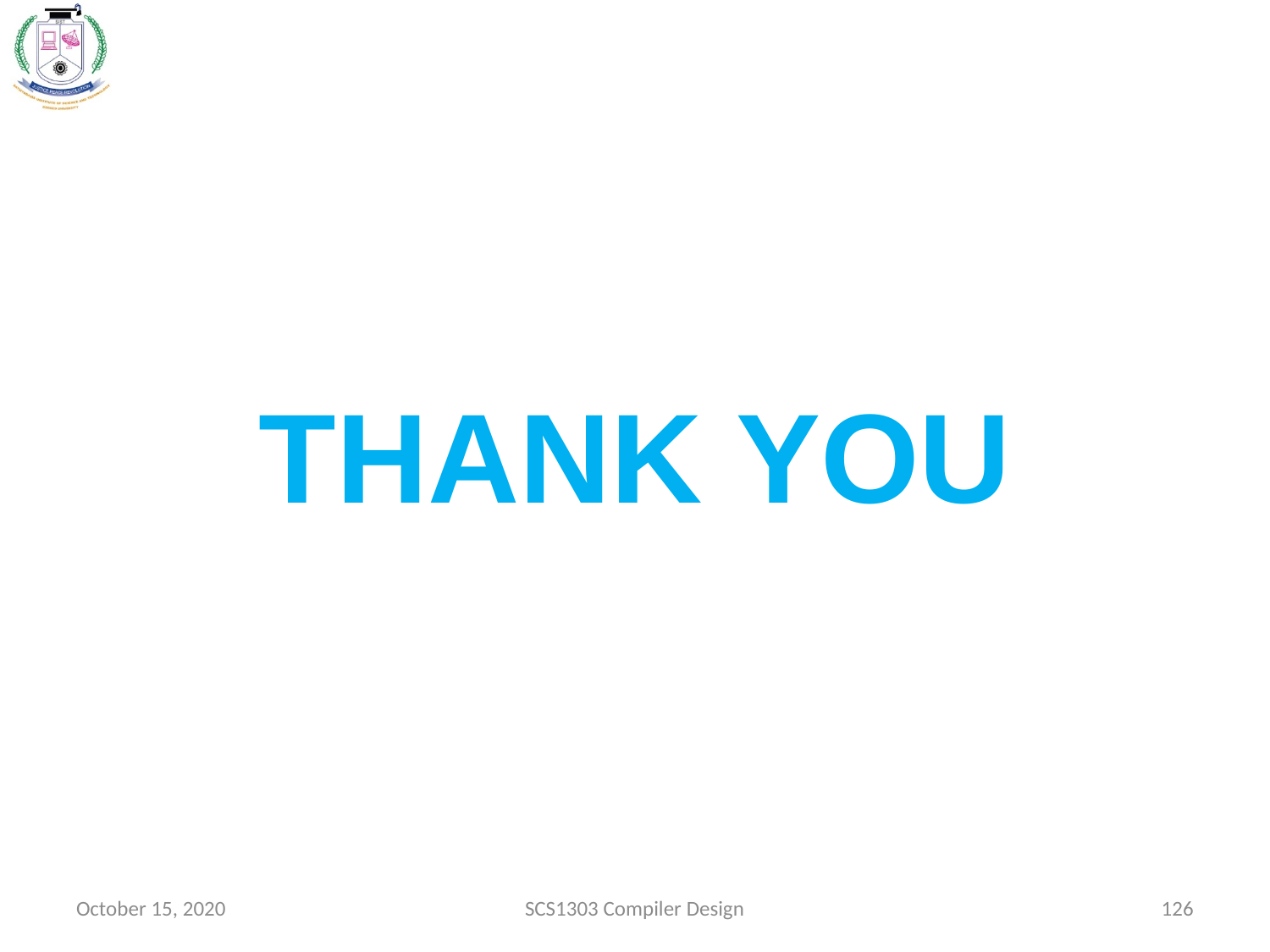

THANK YOU
October 15, 2020
SCS1303 Compiler Design
126